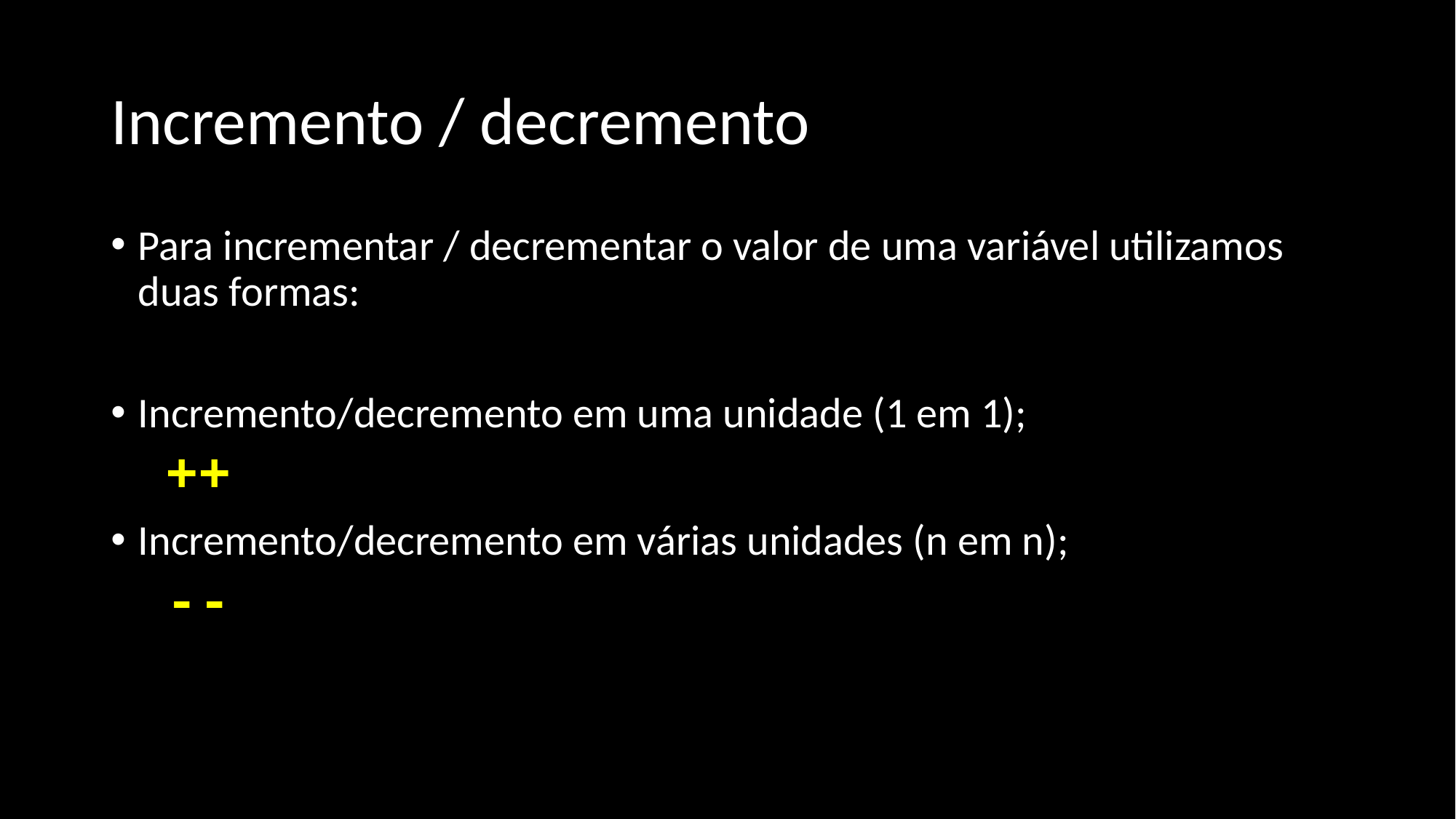

# Incremento / decremento
Para incrementar / decrementar o valor de uma variável utilizamos duas formas:

Incremento/decremento em uma unidade (1 em 1);
++
Incremento/decremento em várias unidades (n em n);
--